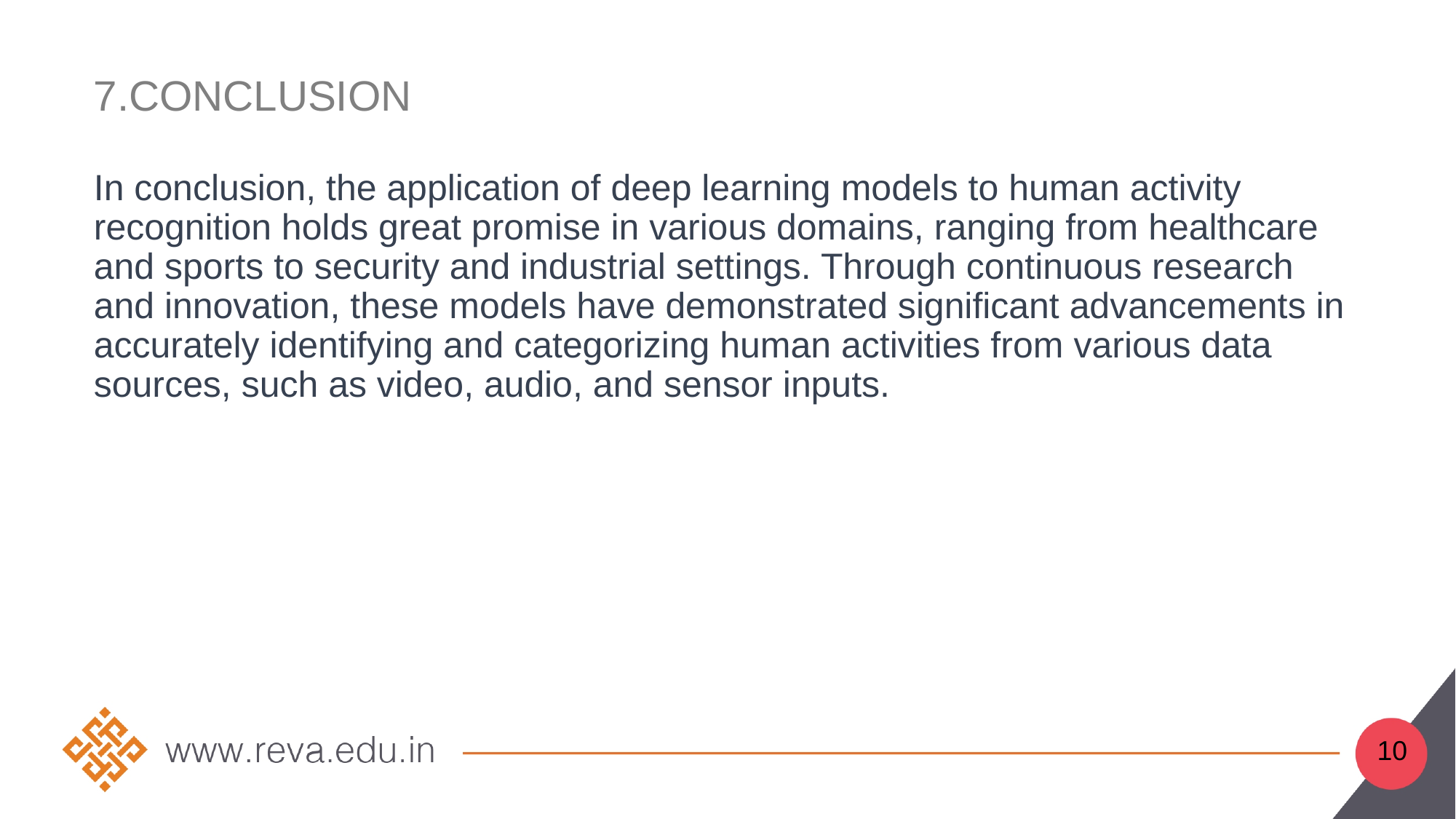

# 7.conclusion
In conclusion, the application of deep learning models to human activity recognition holds great promise in various domains, ranging from healthcare and sports to security and industrial settings. Through continuous research and innovation, these models have demonstrated significant advancements in accurately identifying and categorizing human activities from various data sources, such as video, audio, and sensor inputs.
10